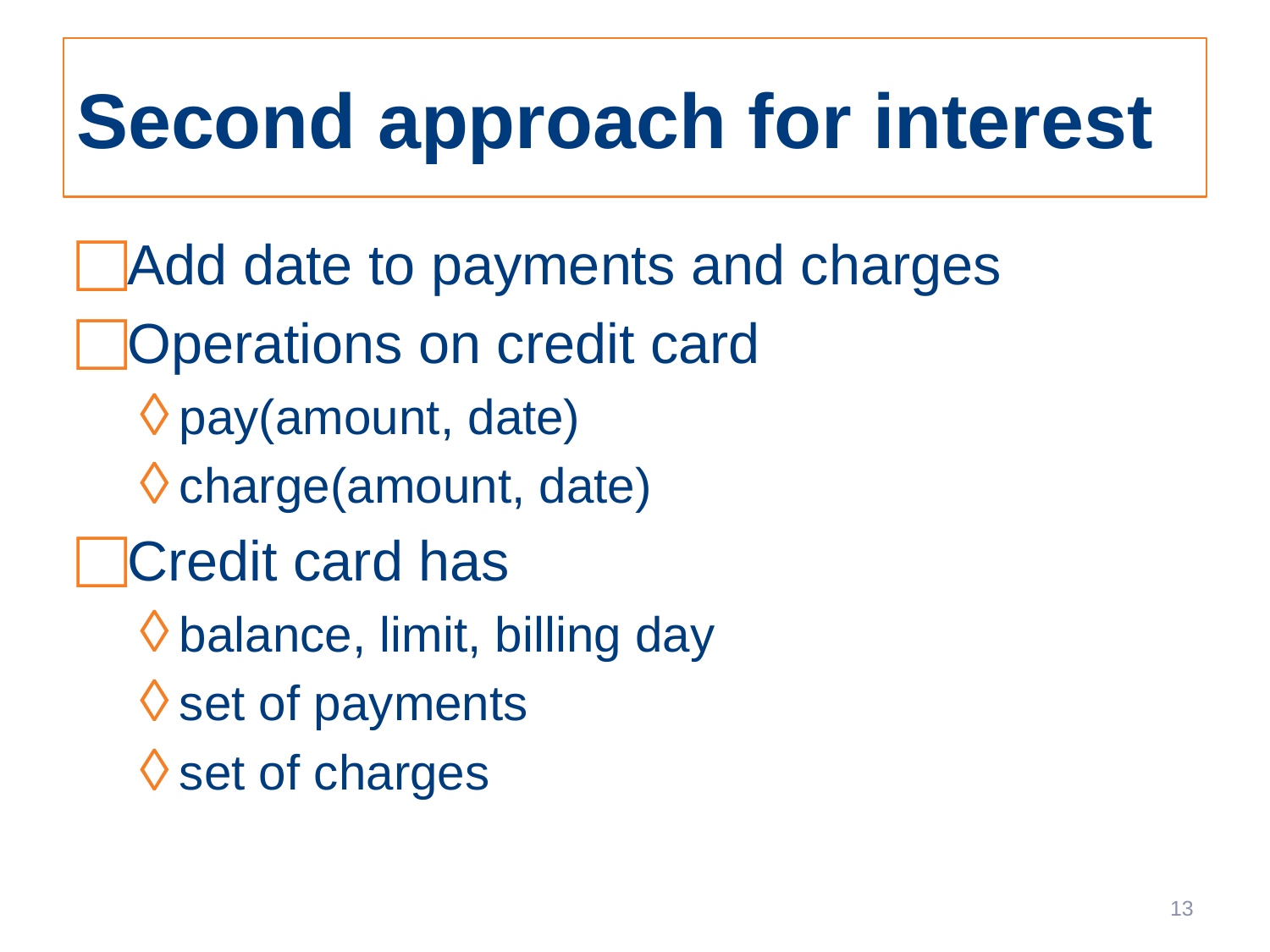

# Second approach for interest
Add date to payments and charges
Operations on credit card
pay(amount, date)
charge(amount, date)
Credit card has
balance, limit, billing day
set of payments
set of charges
13